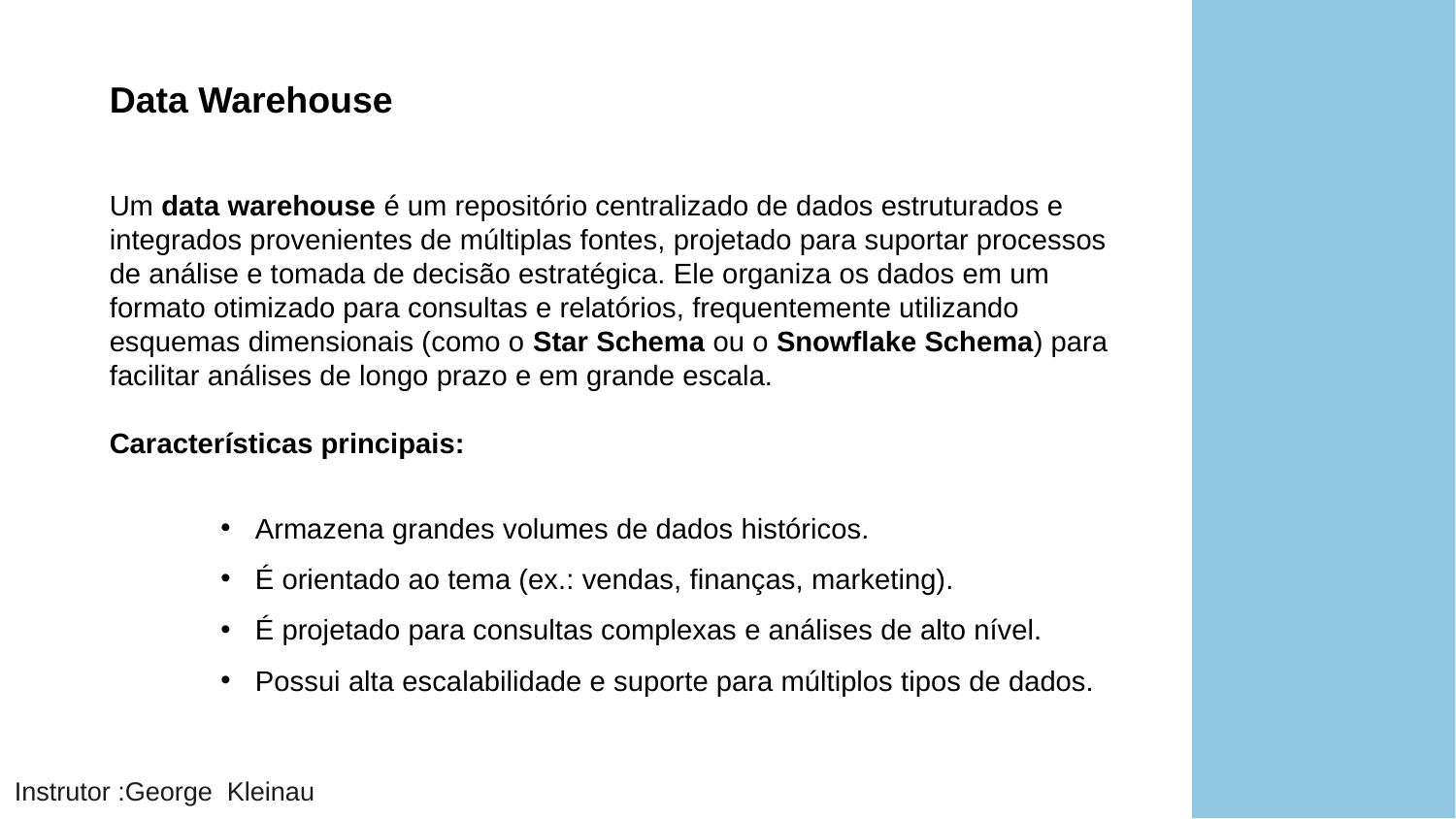

Data Warehouse

Um data warehouse é um repositório centralizado de dados estruturados e integrados provenientes de múltiplas fontes, projetado para suportar processos de análise e tomada de decisão estratégica. Ele organiza os dados em um formato otimizado para consultas e relatórios, frequentemente utilizando esquemas dimensionais (como o Star Schema ou o Snowflake Schema) para facilitar análises de longo prazo e em grande escala.

Características principais:

Armazena grandes volumes de dados históricos.
É orientado ao tema (ex.: vendas, finanças, marketing).
É projetado para consultas complexas e análises de alto nível.
Possui alta escalabilidade e suporte para múltiplos tipos de dados.